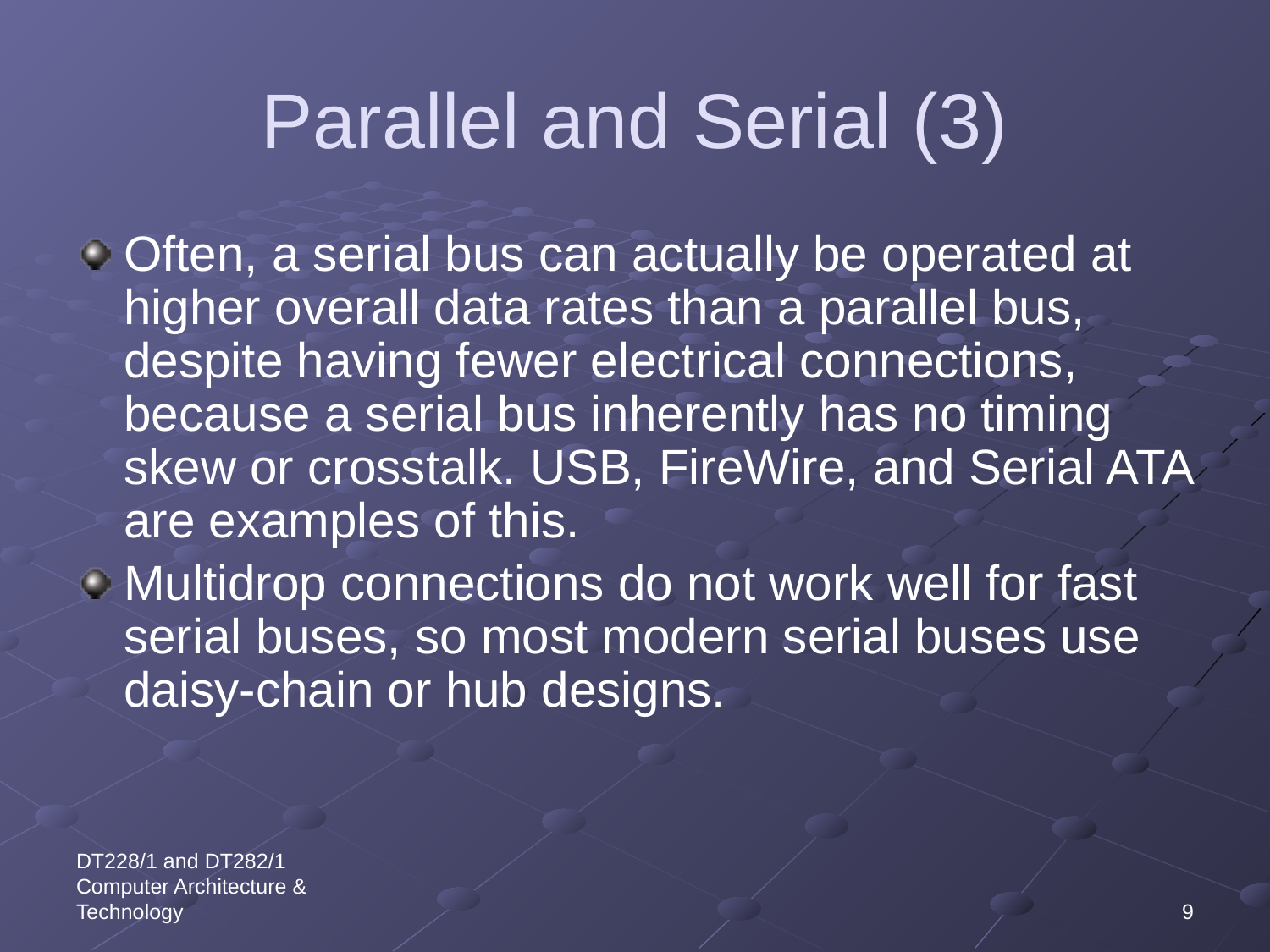

# Parallel and Serial (3)
Often, a serial bus can actually be operated at higher overall data rates than a parallel bus, despite having fewer electrical connections, because a serial bus inherently has no timing skew or crosstalk. USB, FireWire, and Serial ATA are examples of this.
Multidrop connections do not work well for fast serial buses, so most modern serial buses use daisy-chain or hub designs.
DT228/1 and DT282/1 Computer Architecture & Technology
9